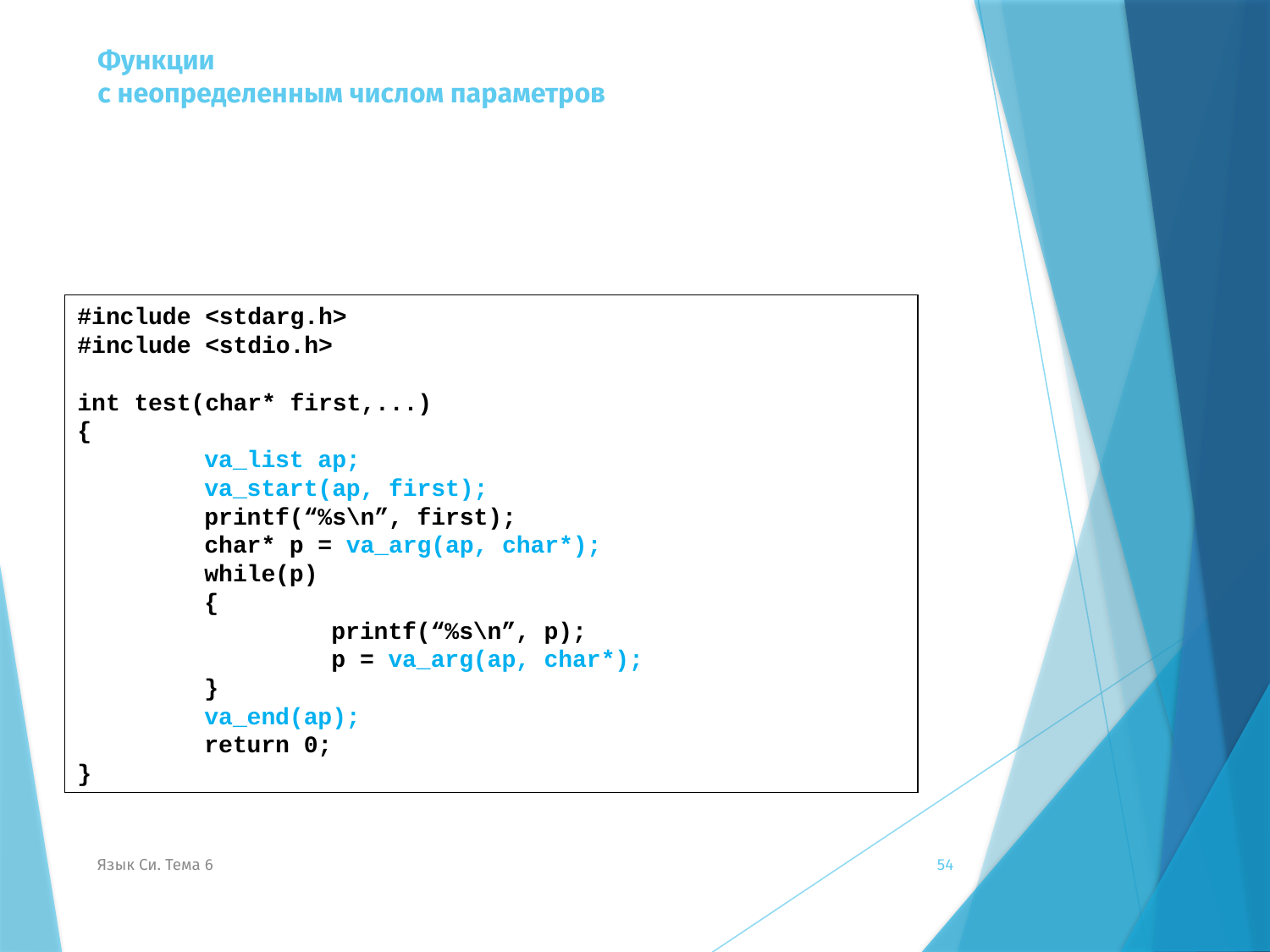

# Функции с неопределенным числом параметров
#include <stdarg.h>
#include <stdio.h>

int test(char* first,...)
{
	va_list ap;
	va_start(ap, first);
	printf(“%s\n”, first);
	char* p = va_arg(ap, char*);
	while(p)
	{
		printf(“%s\n”, p);
		p = va_arg(ap, char*);
	}
	va_end(ap);
	return 0;
}
Язык Си. Тема 6
54